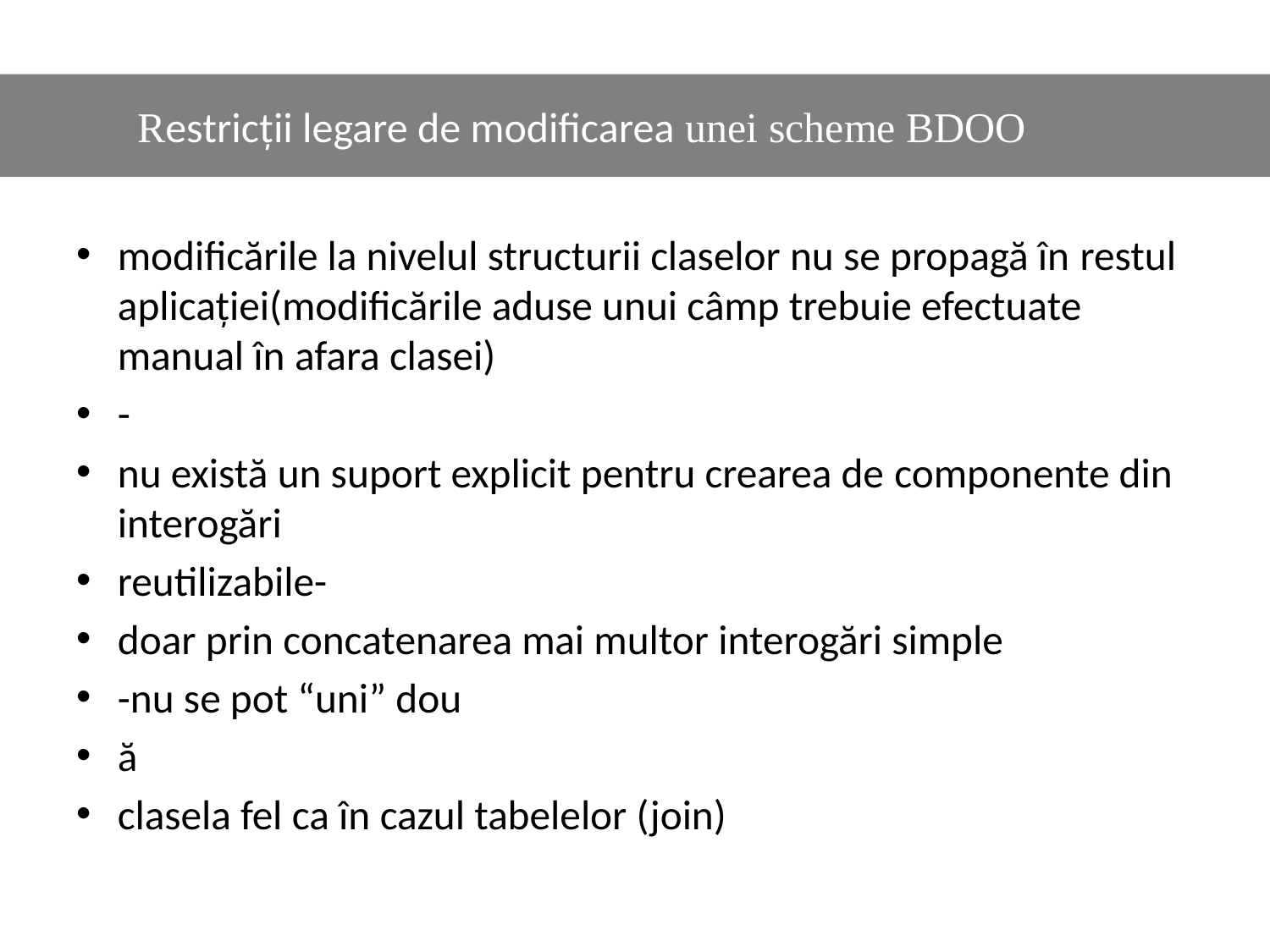

#
	Restricții legare de modificarea unei scheme BDOO
modificările la nivelul structurii claselor nu se propagă în restul aplicației(modificările aduse unui câmp trebuie efectuate manual în afara clasei)
-
nu există un suport explicit pentru crearea de componente din interogări
reutilizabile-
doar prin concatenarea mai multor interogări simple
-nu se pot “uni” dou
ă
clasela fel ca în cazul tabelelor (join)